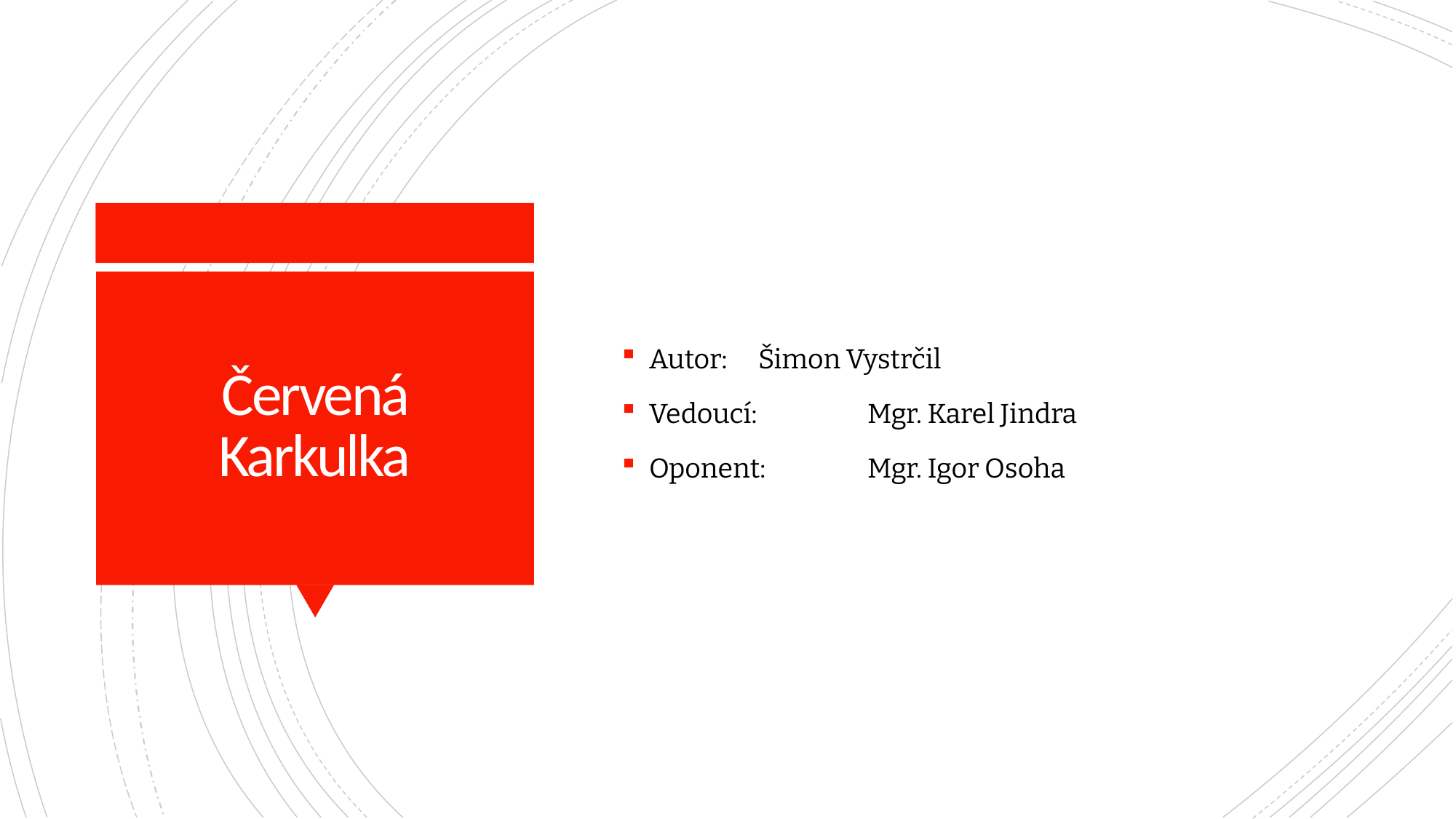

Autor: 	Šimon Vystrčil
Vedoucí: 	Mgr. Karel Jindra
Oponent: 	Mgr. Igor Osoha
# Červená Karkulka